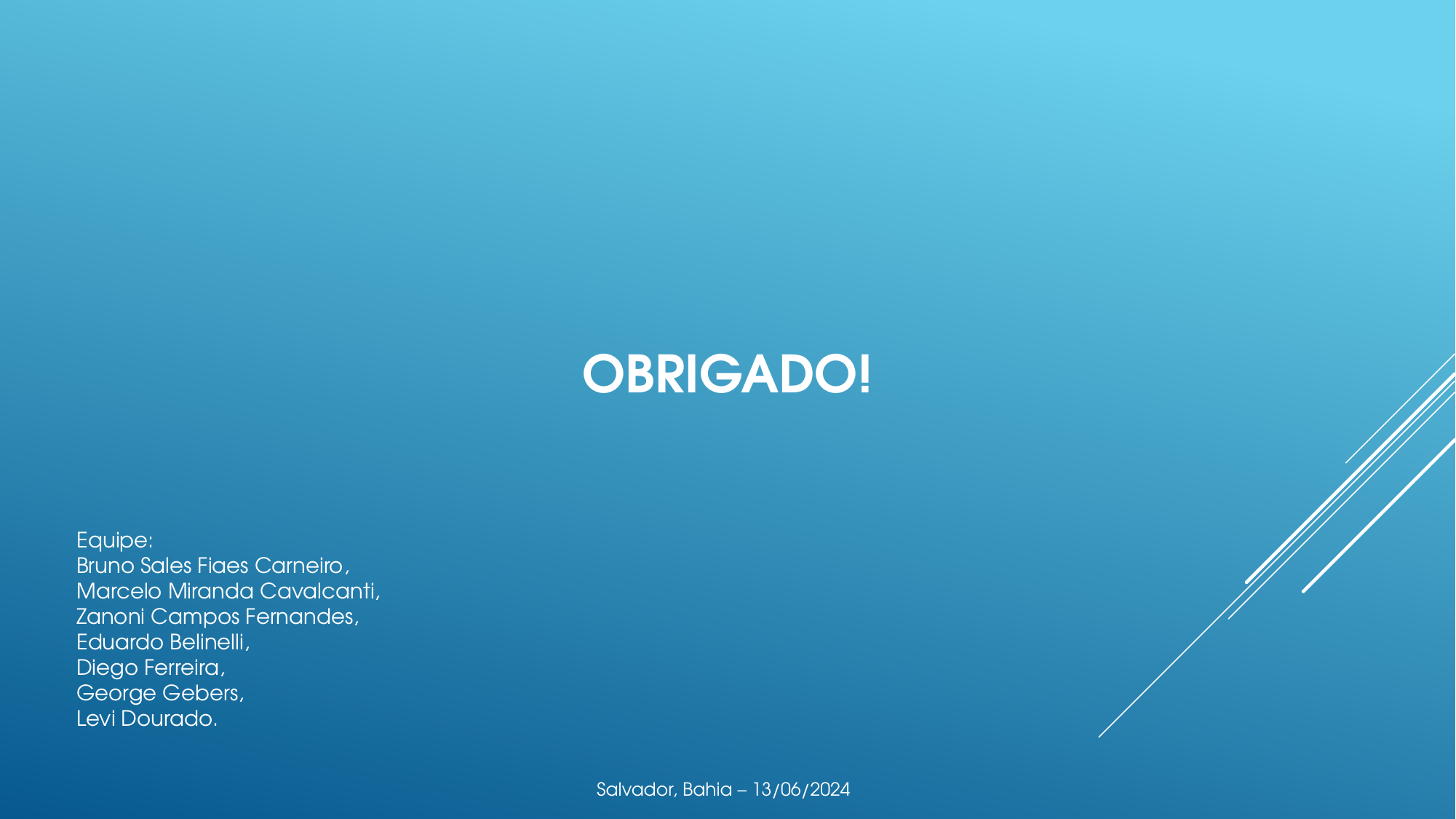

OBRIGADO!
Equipe:
Bruno Sales Fiaes Carneiro,
Marcelo Miranda Cavalcanti,
Zanoni Campos Fernandes,
Eduardo Belinelli,
Diego Ferreira,
George Gebers,
Levi Dourado.
Salvador, Bahia – 13/06/2024